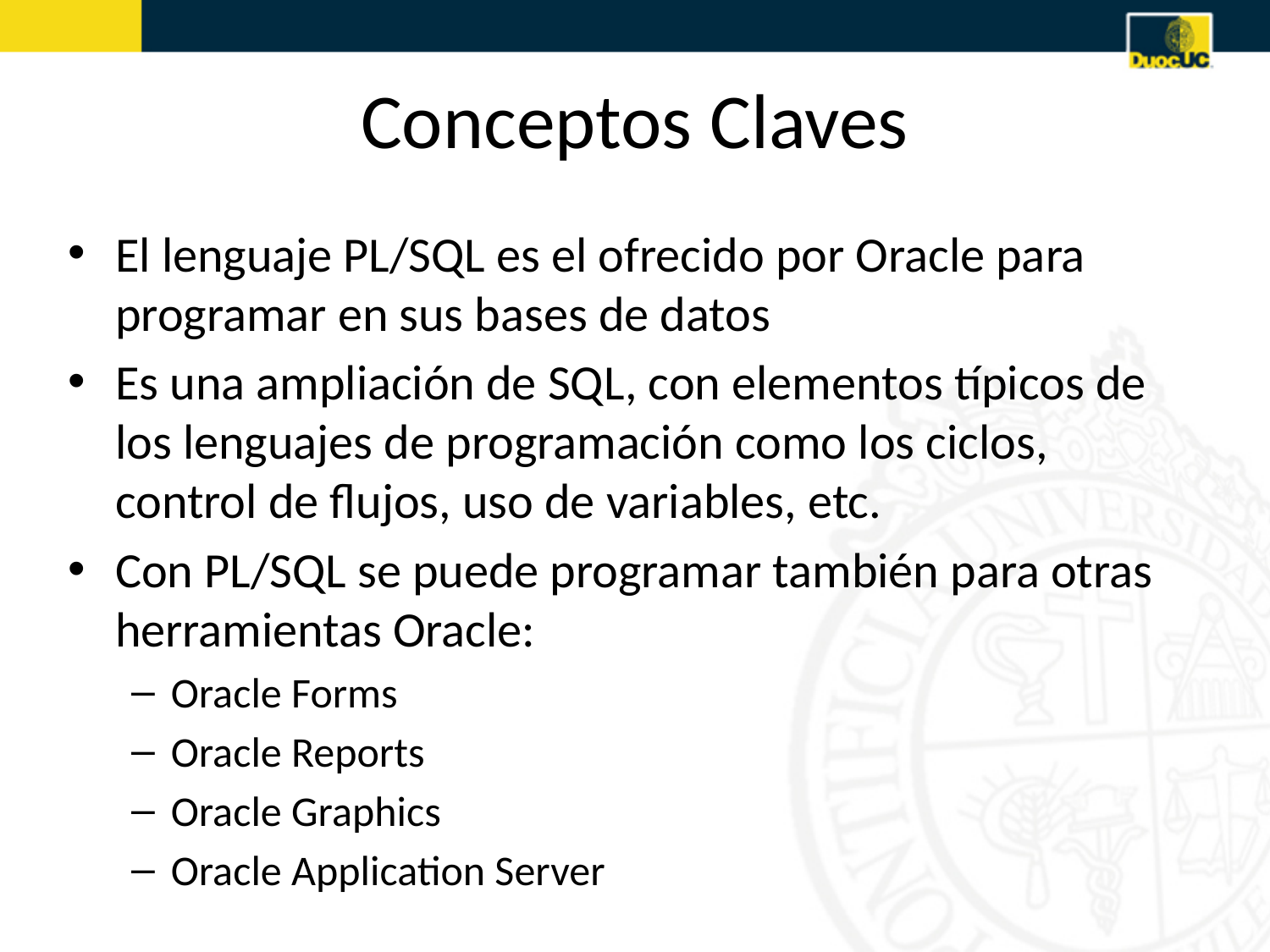

# Conceptos Claves
El lenguaje PL/SQL es el ofrecido por Oracle para programar en sus bases de datos
Es una ampliación de SQL, con elementos típicos de los lenguajes de programación como los ciclos, control de flujos, uso de variables, etc.
Con PL/SQL se puede programar también para otras herramientas Oracle:
Oracle Forms
Oracle Reports
Oracle Graphics
Oracle Application Server